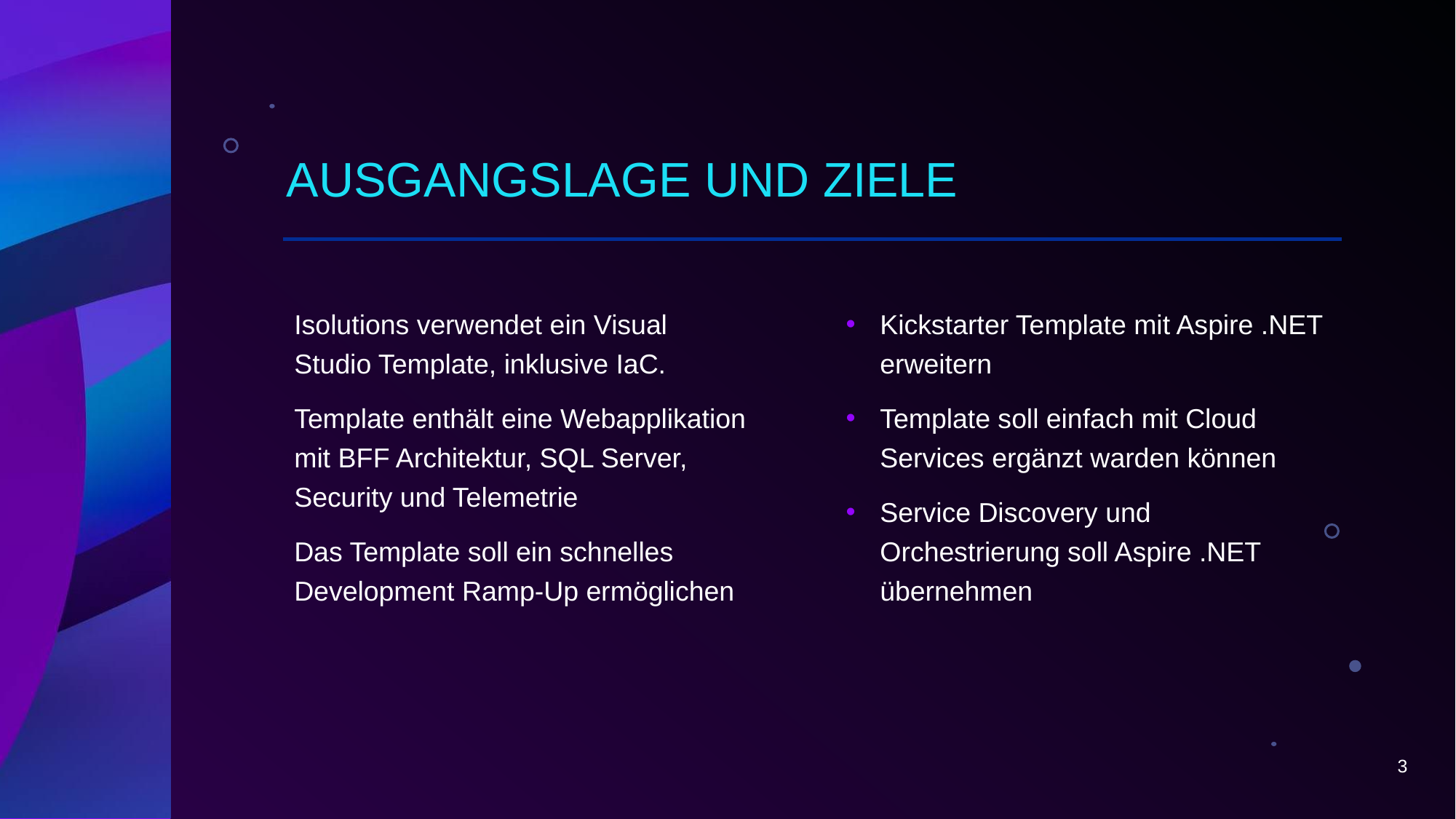

# Ausgangslage und Ziele
Isolutions verwendet ein Visual Studio Template, inklusive IaC.
Template enthält eine Webapplikation mit BFF Architektur, SQL Server, Security und Telemetrie
Das Template soll ein schnelles Development Ramp-Up ermöglichen
Kickstarter Template mit Aspire .NET erweitern
Template soll einfach mit Cloud Services ergänzt warden können
Service Discovery und Orchestrierung soll Aspire .NET übernehmen

3